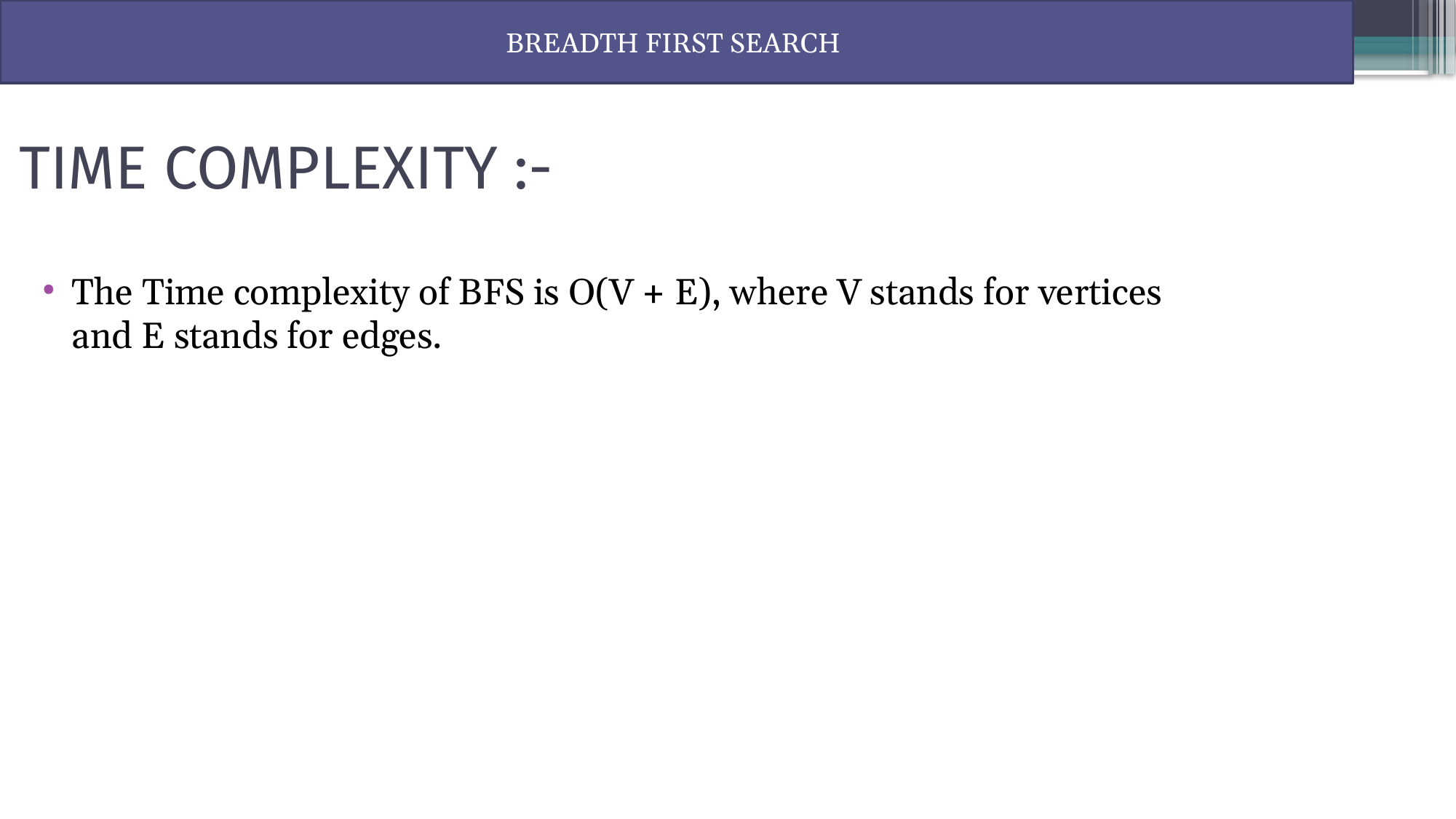

BREADTH FIRST SEARCH
# TIME COMPLEXITY :-
The Time complexity of BFS is O(V + E), where V stands for vertices and E stands for edges.